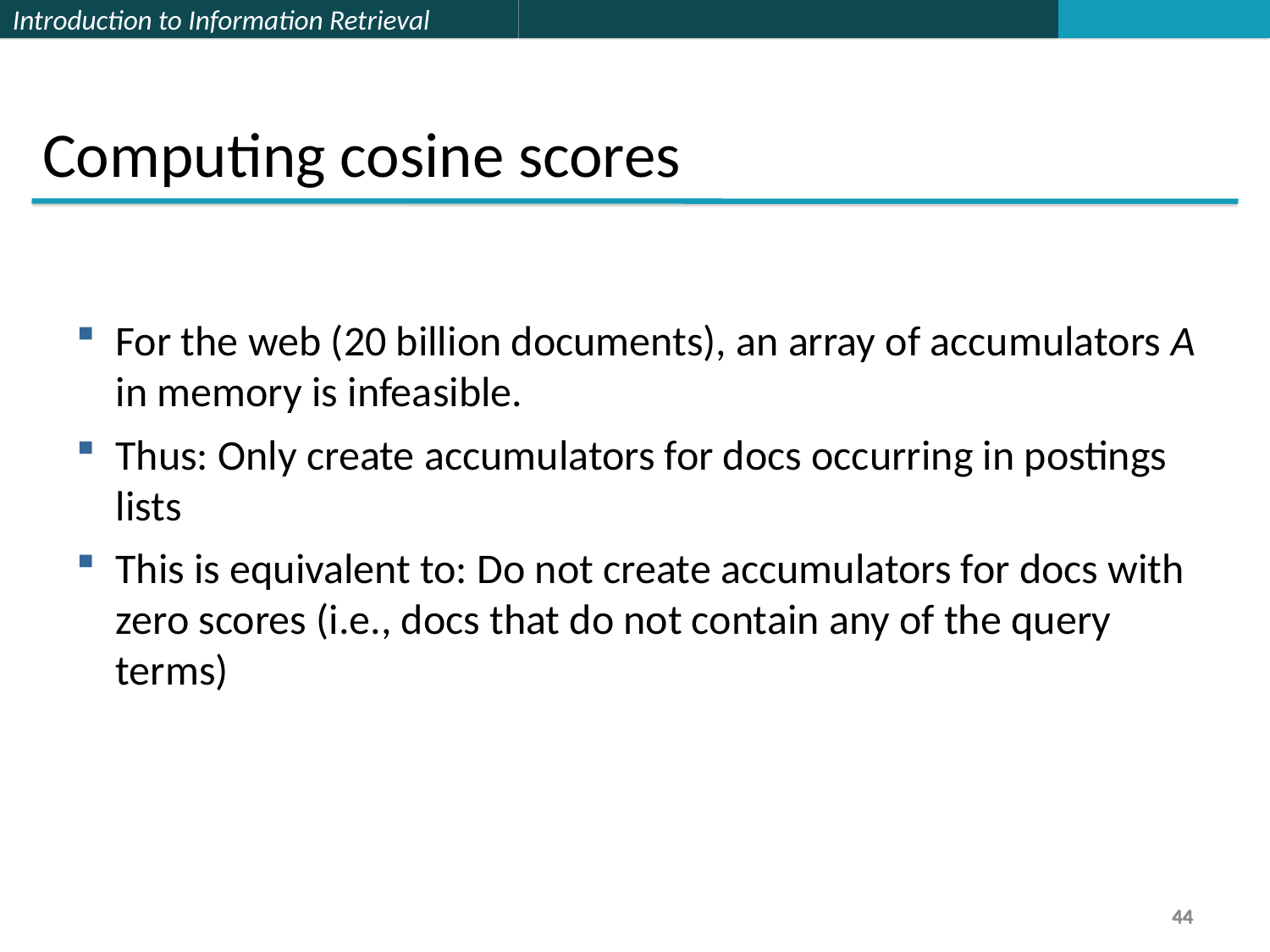

Computing cosine scores
For the web (20 billion documents), an array of accumulators A in memory is infeasible.
Thus: Only create accumulators for docs occurring in postings lists
This is equivalent to: Do not create accumulators for docs with zero scores (i.e., docs that do not contain any of the query terms)
44
44